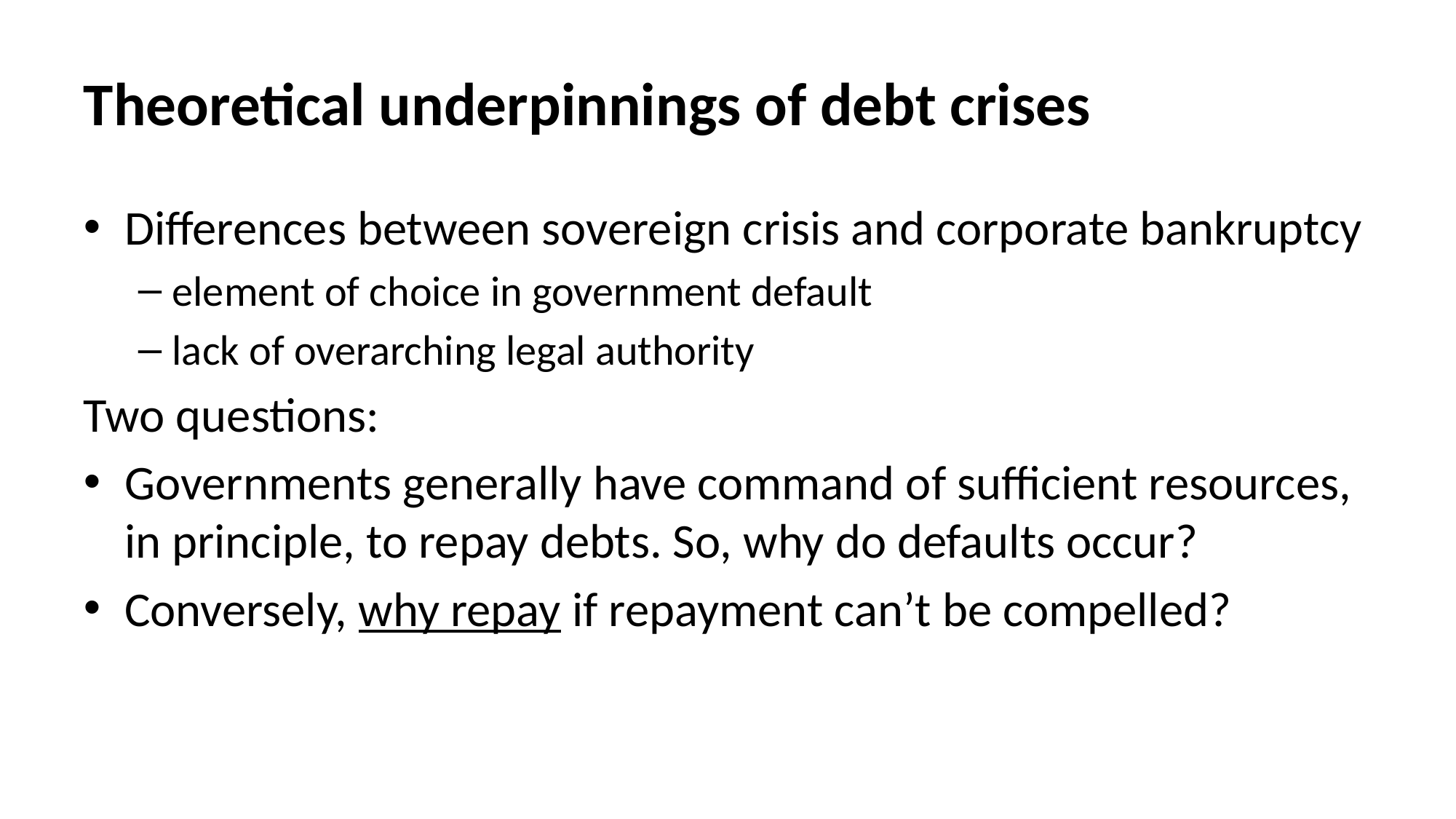

# Theoretical underpinnings of debt crises
Differences between sovereign crisis and corporate bankruptcy
element of choice in government default
lack of overarching legal authority
Two questions:
Governments generally have command of sufficient resources, in principle, to repay debts. So, why do defaults occur?
Conversely, why repay if repayment can’t be compelled?